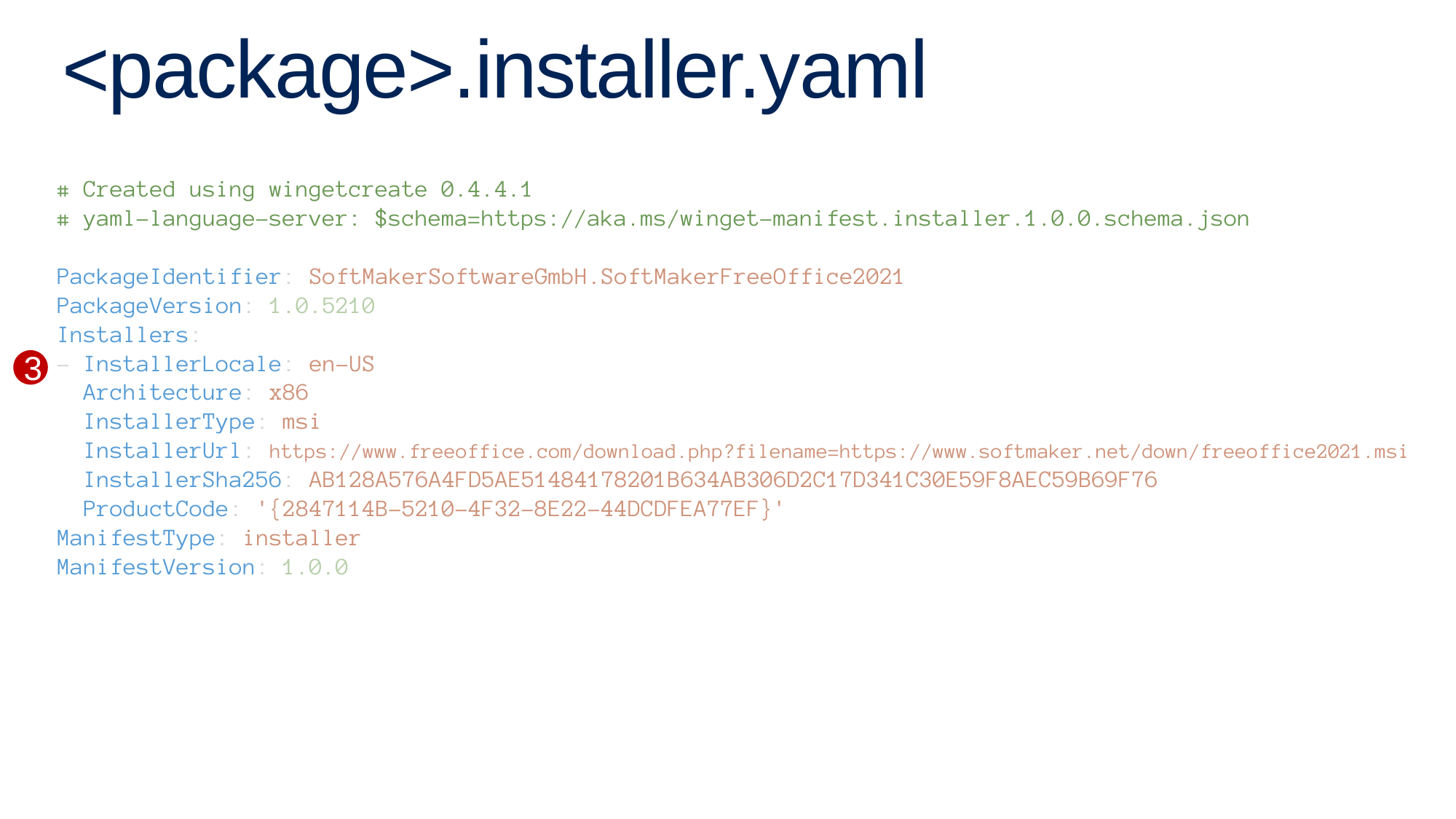

# <package>.installer.yaml
# Created using wingetcreate 0.4.4.1
# yaml-language-server: $schema=https://aka.ms/winget-manifest.installer.1.0.0.schema.json
PackageIdentifier: SoftMakerSoftwareGmbH.SoftMakerFreeOffice2021
PackageVersion: 1.0.5210
Installers:
- InstallerLocale: en-US
  Architecture: x86
  InstallerType: msi
  InstallerUrl: https://www.freeoffice.com/download.php?filename=https://www.softmaker.net/down/freeoffice2021.msi
  InstallerSha256: AB128A576A4FD5AE51484178201B634AB306D2C17D341C30E59F8AEC59B69F76
  ProductCode: '{2847114B-5210-4F32-8E22-44DCDFEA77EF}'
ManifestType: installer
ManifestVersion: 1.0.0

3